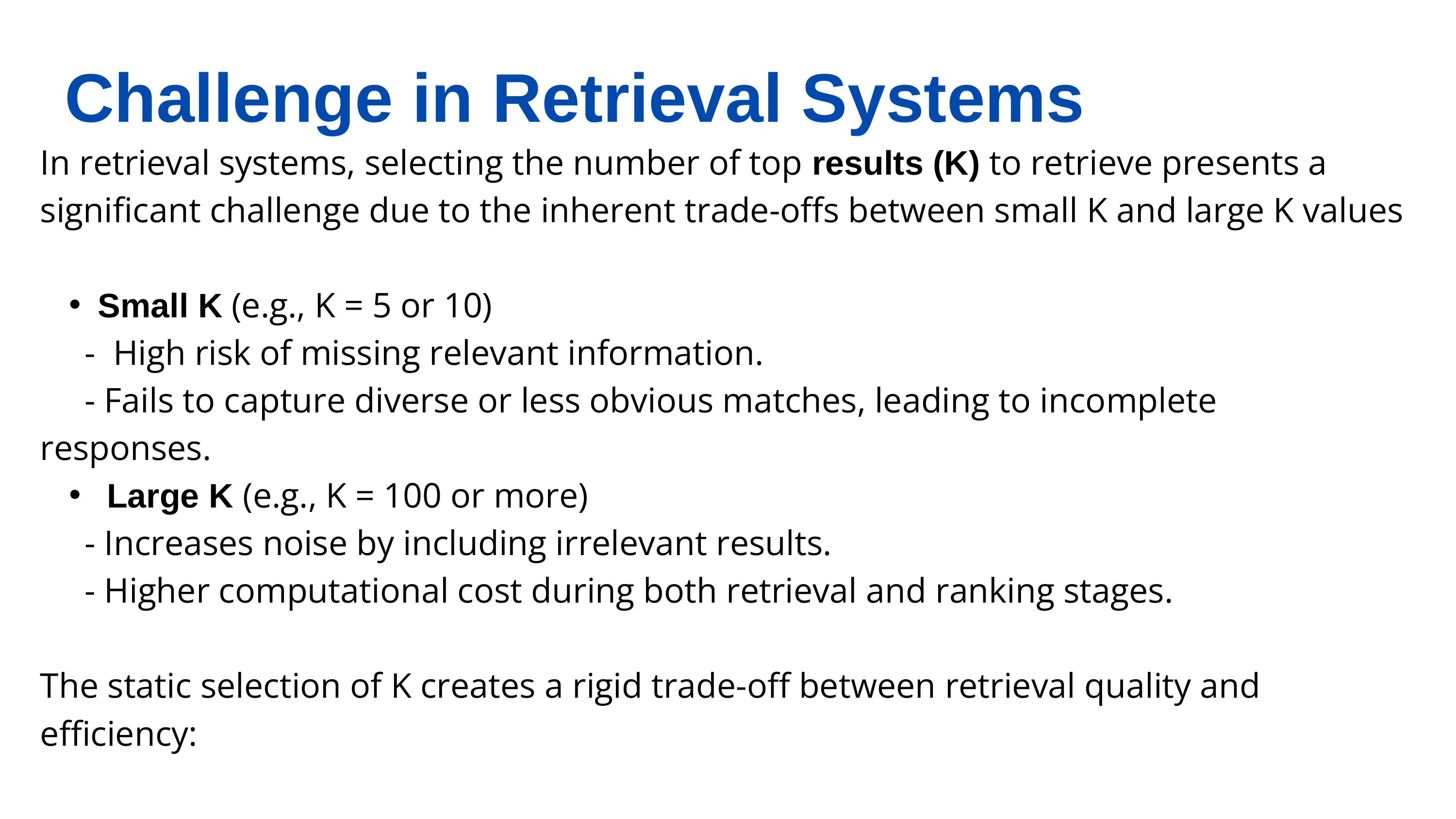

Challenge in Retrieval Systems
In retrieval systems, selecting the number of top results (K) to retrieve presents a significant challenge due to the inherent trade-offs between small K and large K values

Small K (e.g., K = 5 or 10)
     -  High risk of missing relevant information.
     - Fails to capture diverse or less obvious matches, leading to incomplete         responses.
 Large K (e.g., K = 100 or more)
     - Increases noise by including irrelevant results.
     - Higher computational cost during both retrieval and ranking stages.

The static selection of K creates a rigid trade-off between retrieval quality and efficiency: